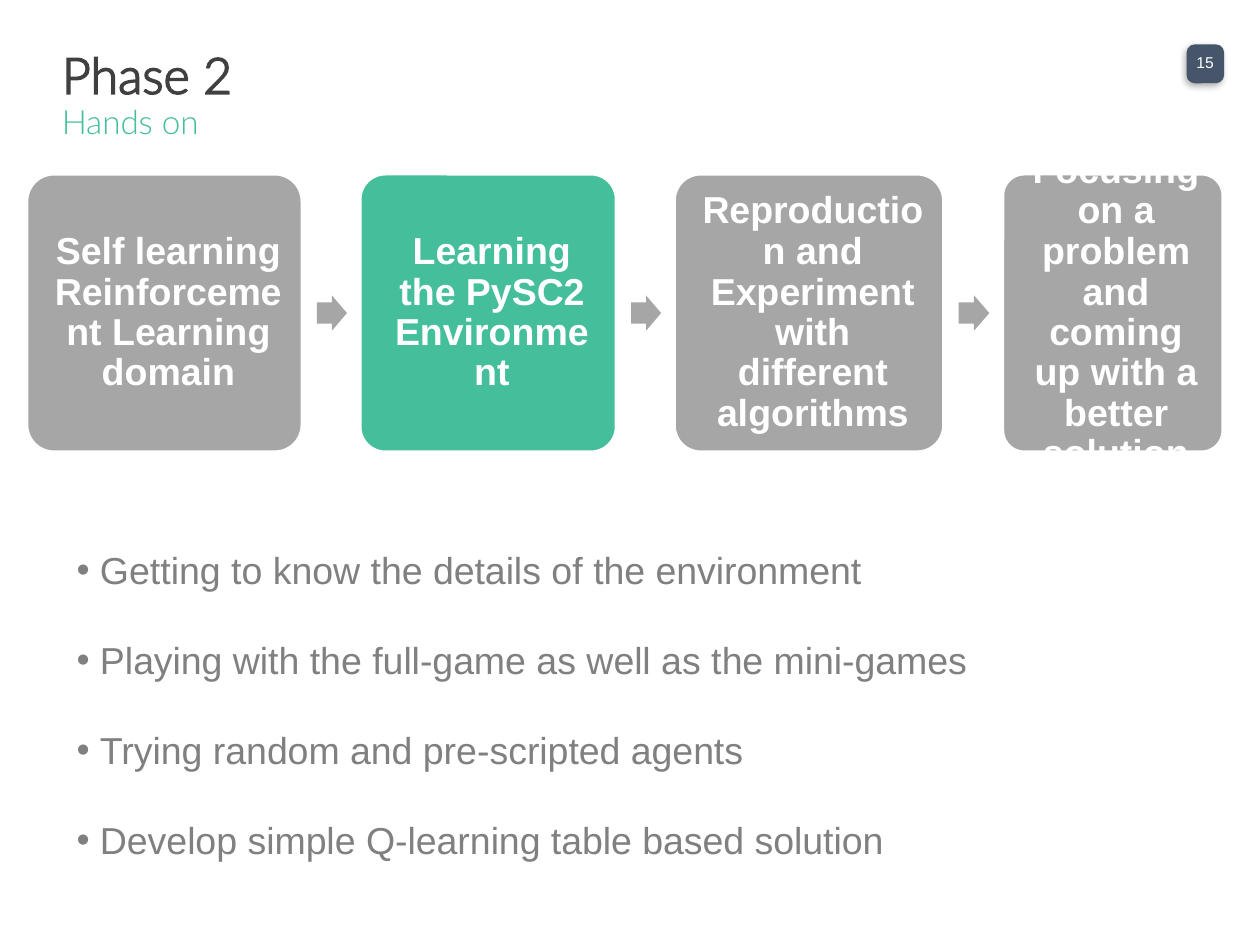

Phase 2
Hands on
Self learning Reinforcement Learning domain

Learning the PySC2 Environment

Reproduction and Experiment with different algorithms

Focusing on a problem and coming up with a better solution

Getting to know the details of the environment
Playing with the full-game as well as the mini-games
Trying random and pre-scripted agents
Develop simple Q-learning table based solution